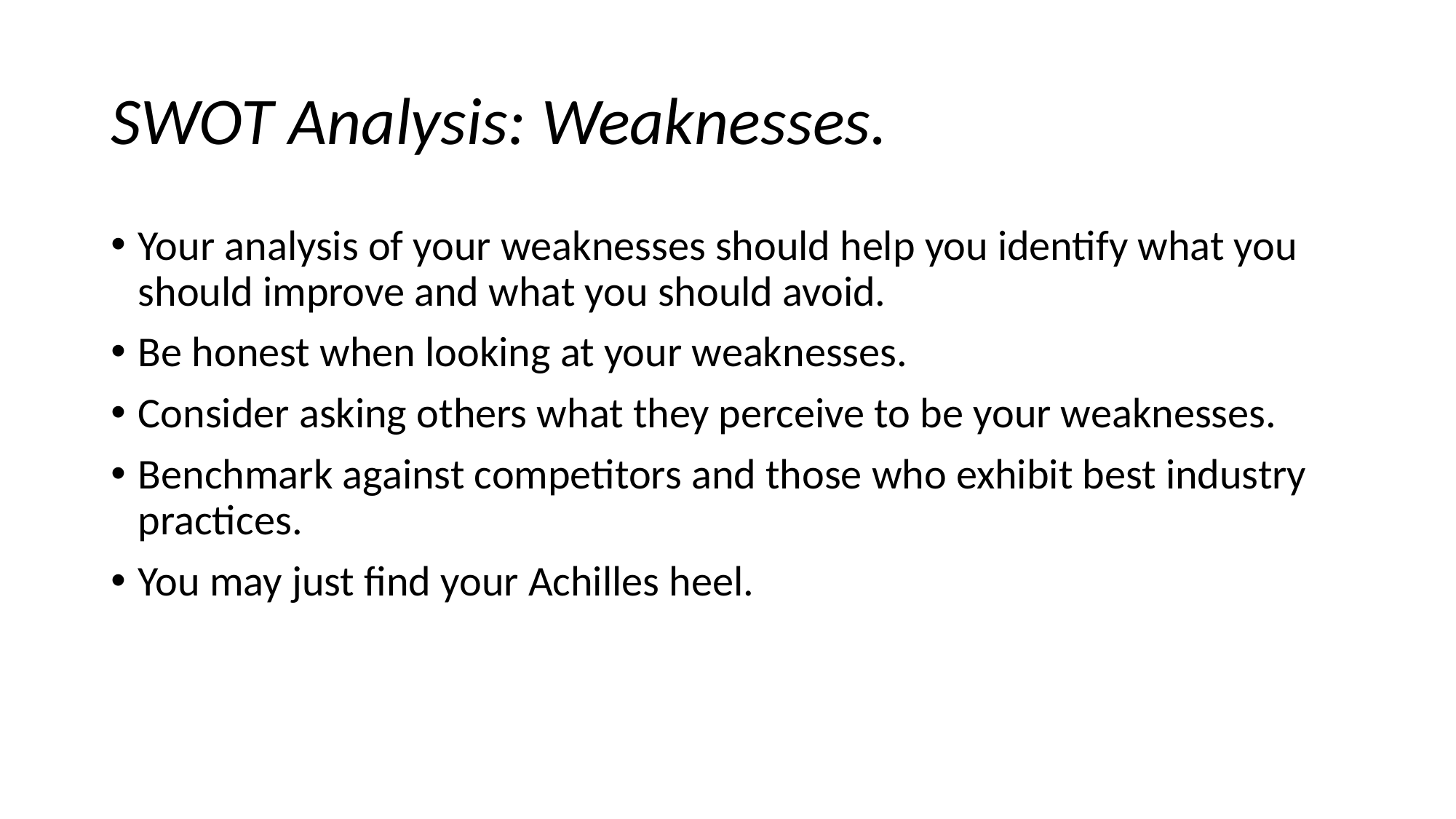

# SWOT Analysis: Weaknesses.
Your analysis of your weaknesses should help you identify what you should improve and what you should avoid.
Be honest when looking at your weaknesses.
Consider asking others what they perceive to be your weaknesses.
Benchmark against competitors and those who exhibit best industry practices.
You may just find your Achilles heel.